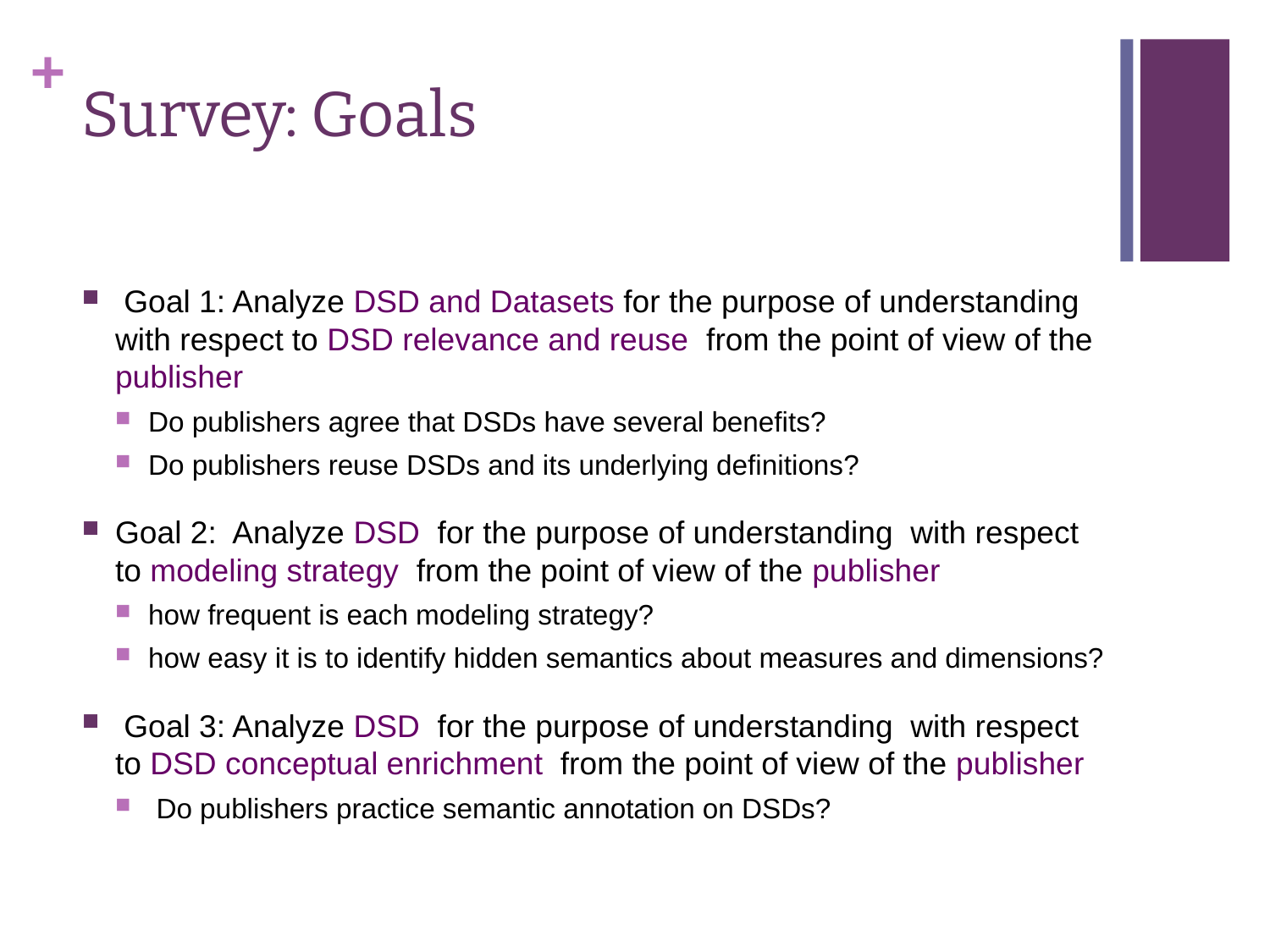

# Survey: Goals
 Goal 1: Analyze DSD and Datasets for the purpose of understanding with respect to DSD relevance and reuse  from the point of view of the publisher
Do publishers agree that DSDs have several benefits?
Do publishers reuse DSDs and its underlying definitions?
Goal 2:  Analyze DSD  for the purpose of understanding  with respect to modeling strategy  from the point of view of the publisher
how frequent is each modeling strategy?
how easy it is to identify hidden semantics about measures and dimensions?
 Goal 3: Analyze DSD  for the purpose of understanding  with respect to DSD conceptual enrichment  from the point of view of the publisher
 Do publishers practice semantic annotation on DSDs?